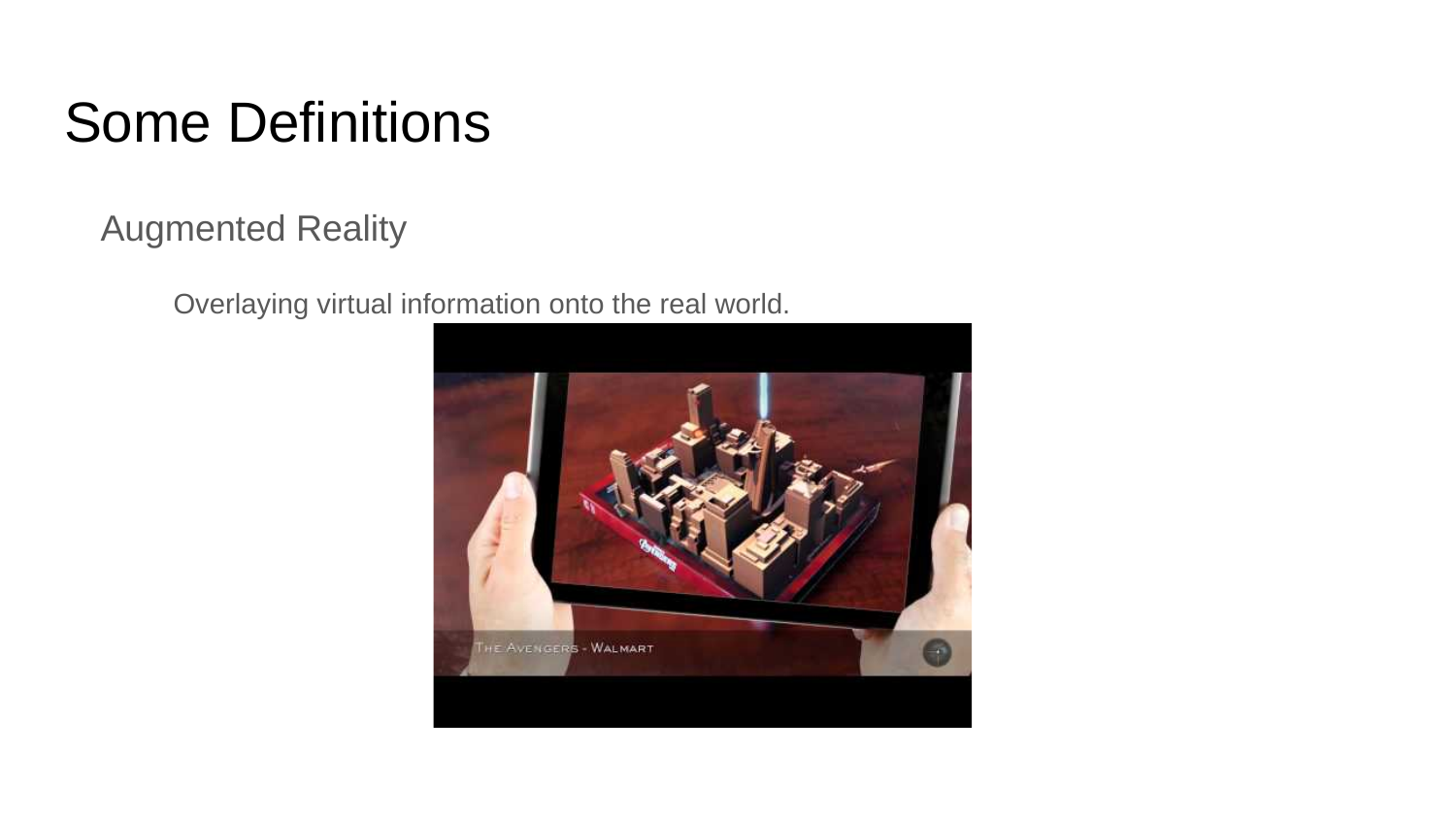

# Some Definitions
Augmented Reality
Overlaying virtual information onto the real world.